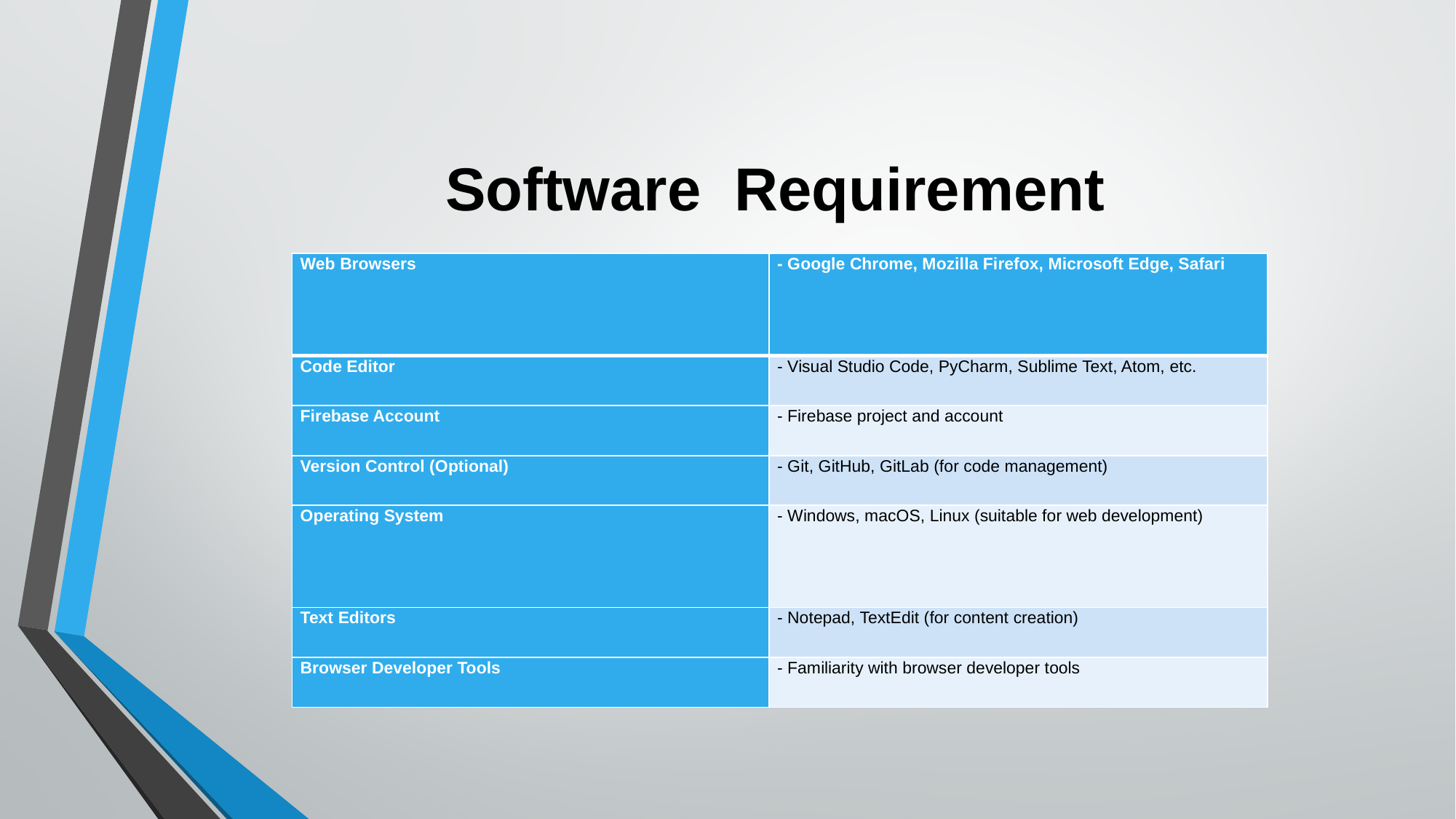

# Software  Requirement
| Web Browsers | - Google Chrome, Mozilla Firefox, Microsoft Edge, Safari |
| --- | --- |
| Code Editor | - Visual Studio Code, PyCharm, Sublime Text, Atom, etc. |
| Firebase Account | - Firebase project and account |
| Version Control (Optional) | - Git, GitHub, GitLab (for code management) |
| Operating System | - Windows, macOS, Linux (suitable for web development) |
| Text Editors | - Notepad, TextEdit (for content creation) |
| Browser Developer Tools | - Familiarity with browser developer tools |